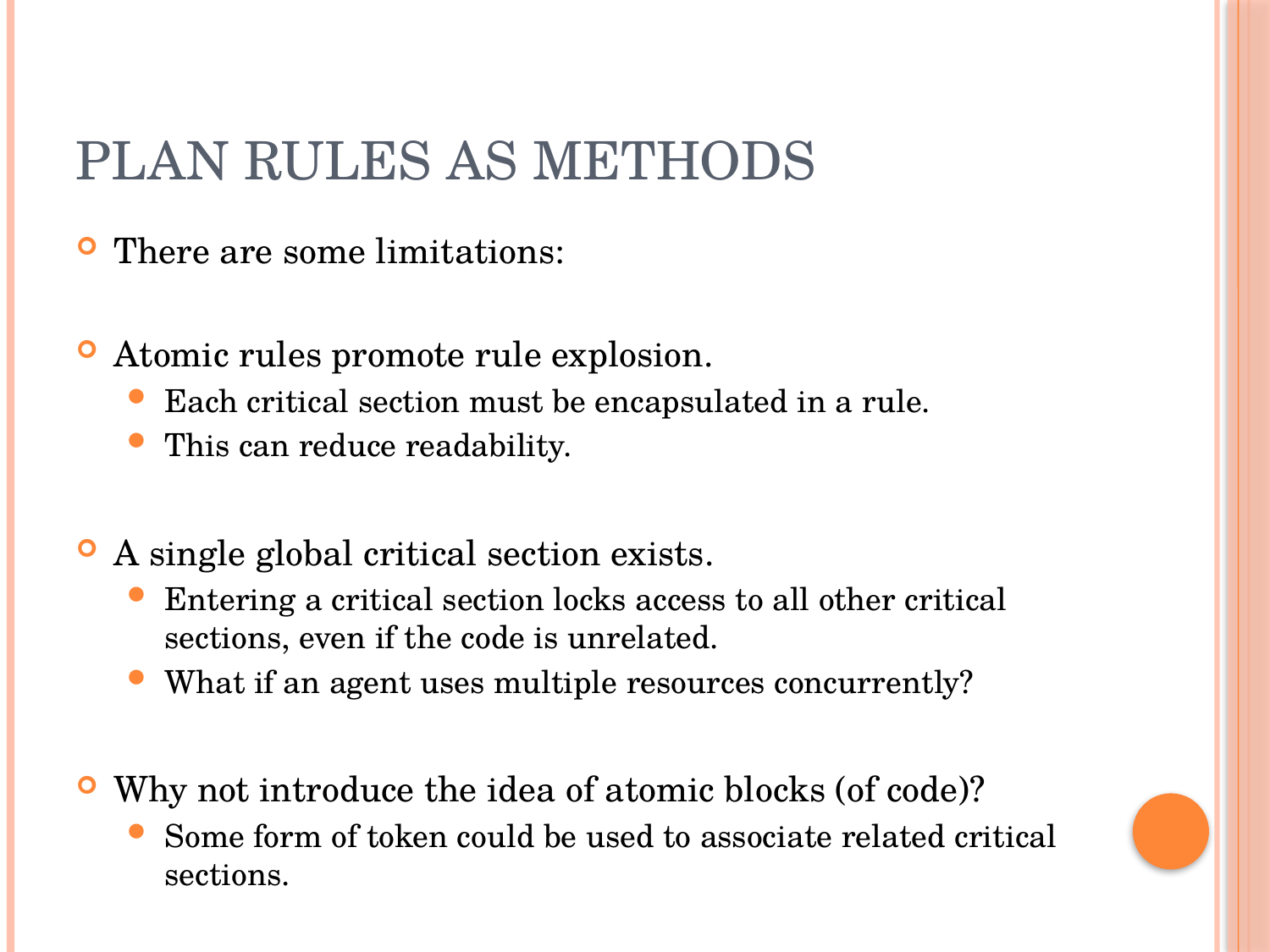

# Plan Rules as Methods
There are some limitations:

Atomic rules promote rule explosion.
Each critical section must be encapsulated in a rule.
This can reduce readability.

A single global critical section exists.
Entering a critical section locks access to all other critical sections, even if the code is unrelated.
What if an agent uses multiple resources concurrently?

Why not introduce the idea of atomic blocks (of code)?
Some form of token could be used to associate related critical sections.